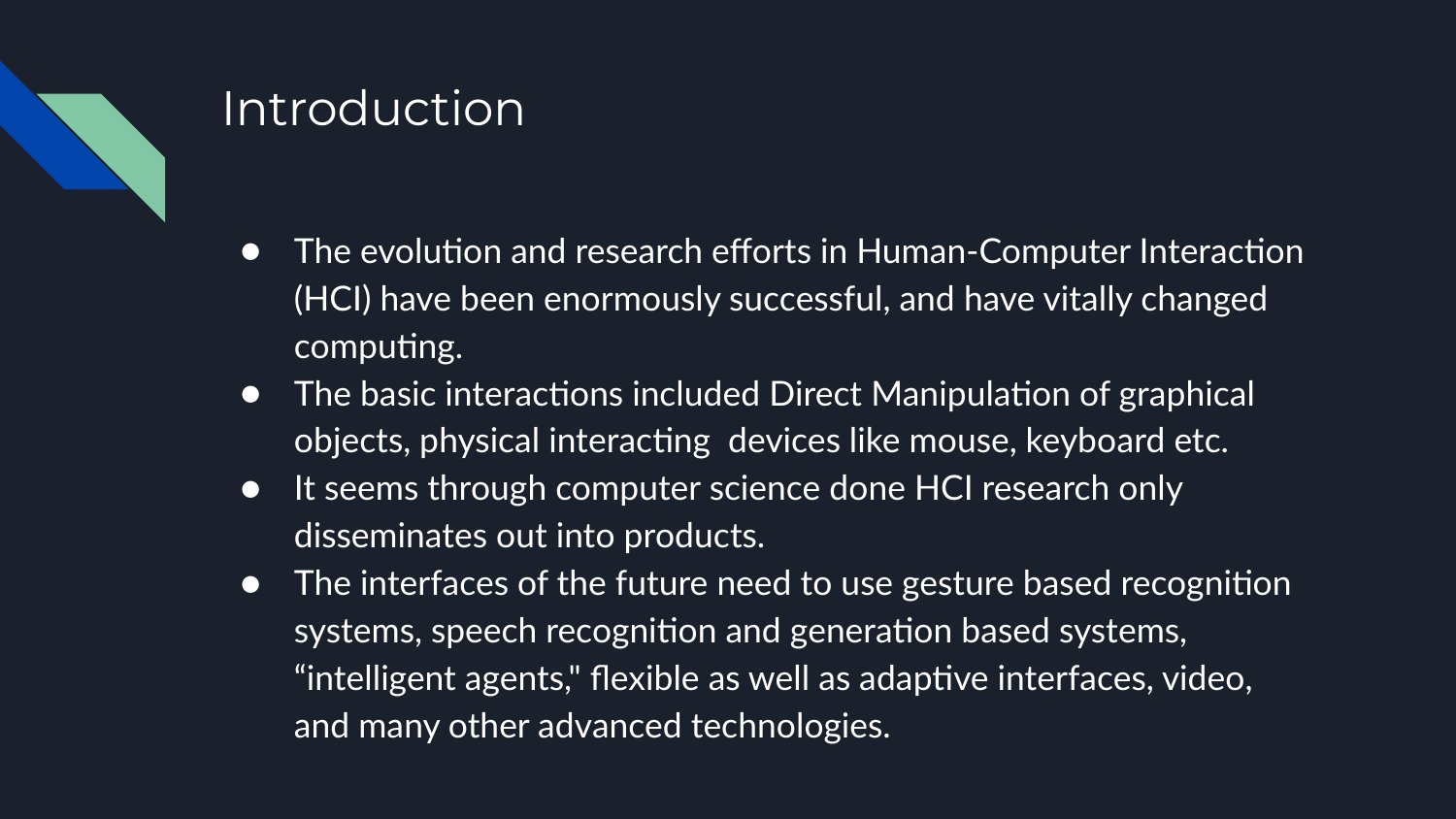

# Introduction
The evolution and research efforts in Human-Computer Interaction (HCI) have been enormously successful, and have vitally changed computing.
The basic interactions included Direct Manipulation of graphical objects, physical interacting  devices like mouse, keyboard etc.
It seems through computer science done HCI research only disseminates out into products.
The interfaces of the future need to use gesture based recognition systems, speech recognition and generation based systems, “intelligent agents," flexible as well as adaptive interfaces, video, and many other advanced technologies.